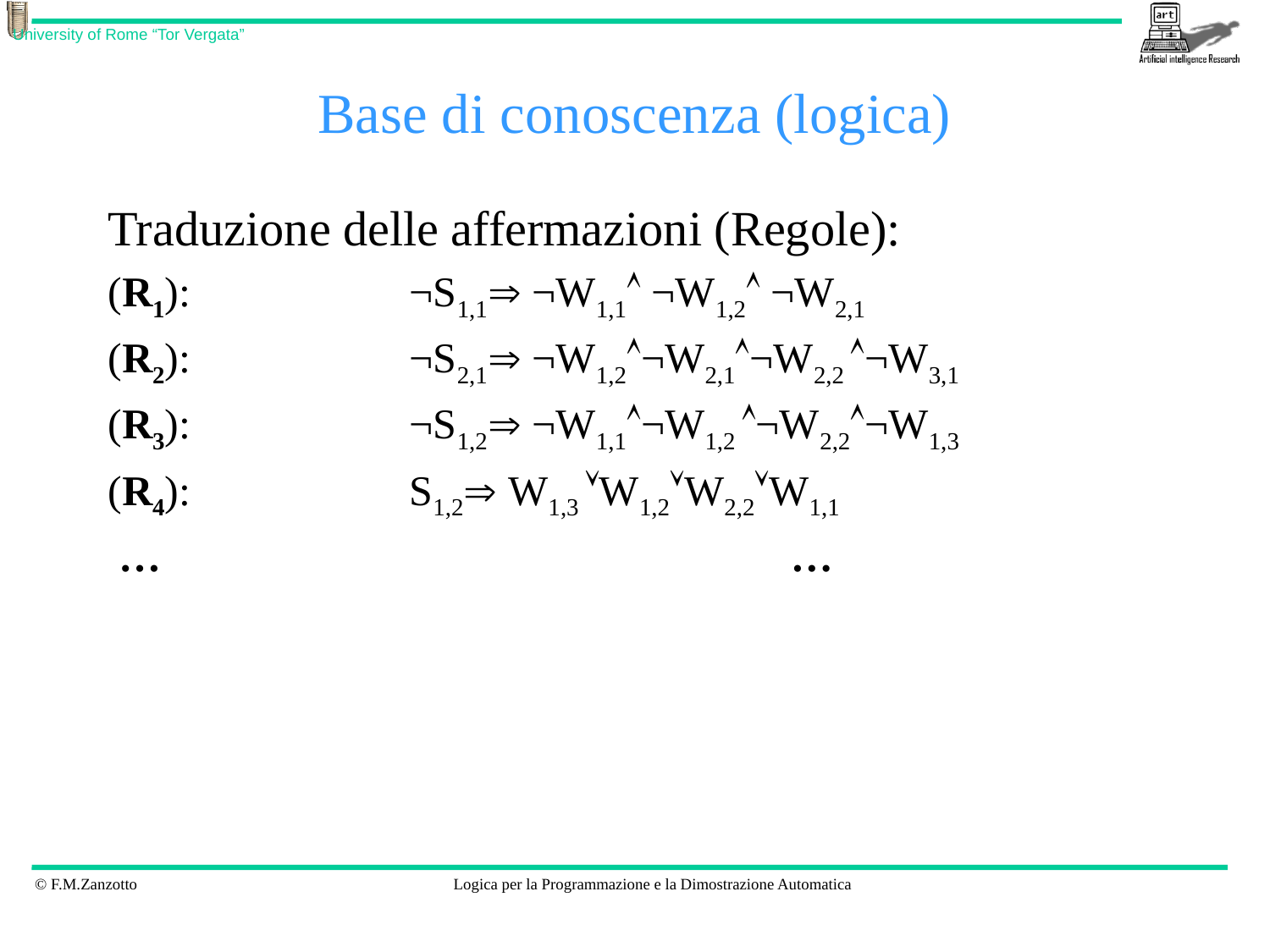

# Base di conoscenza (logica)
Traduzione delle affermazioni (Regole):
(R1):		¬S1,1⇒ ¬W1,1∧ ¬W1,2∧ ¬W2,1
(R2):		¬S2,1⇒ ¬W1,2∧¬W2,1∧¬W2,2 ∧¬W3,1
(R3):		¬S1,2⇒ ¬W1,1∧¬W1,2 ∧¬W2,2∧¬W1,3
(R4):		S1,2⇒ W1,3 ∨W1,2∨W2,2∨W1,1
 …					…